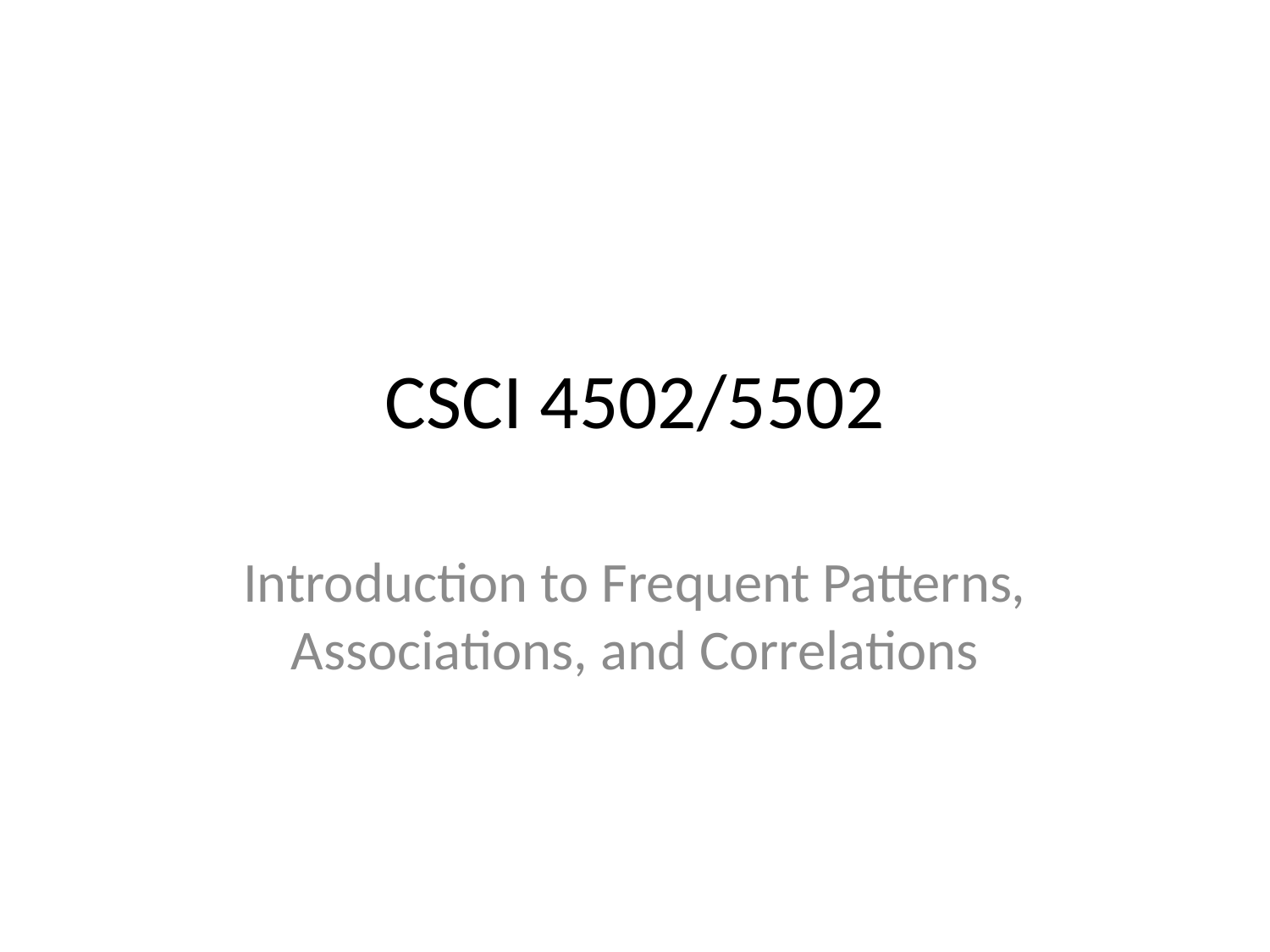

# CSCI 4502/5502
Introduction to Frequent Patterns, Associations, and Correlations